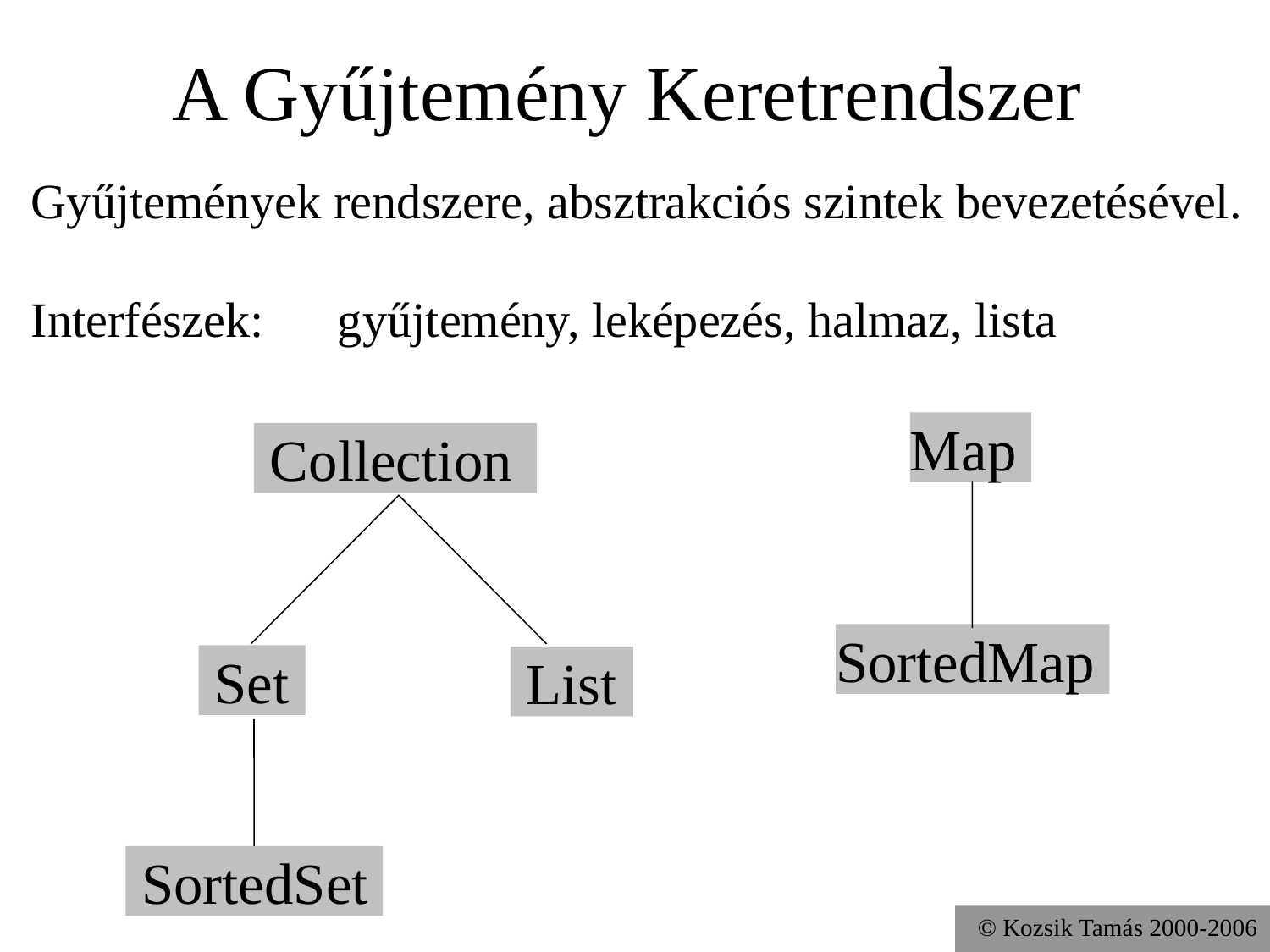

# A Gyűjtemény Keretrendszer
Gyűjtemények rendszere, absztrakciós szintek bevezetésével.

Interfészek:      gyűjtemény, leképezés, halmaz, lista
Map
 Collection

SortedMap
 Set
 List

 SortedSet